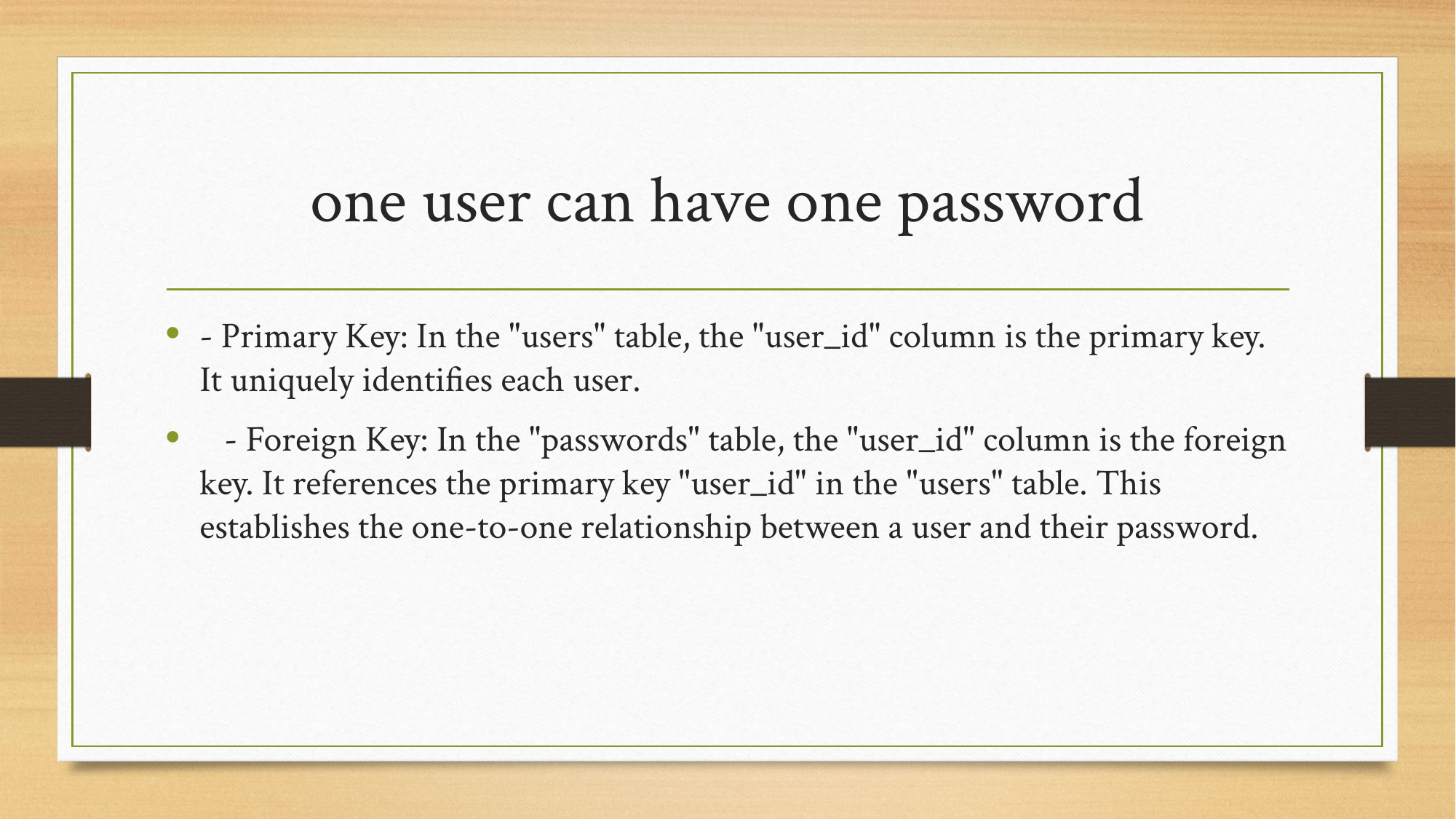

# one user can have one password
- Primary Key: In the "users" table, the "user_id" column is the primary key. It uniquely identifies each user.
   - Foreign Key: In the "passwords" table, the "user_id" column is the foreign key. It references the primary key "user_id" in the "users" table. This establishes the one-to-one relationship between a user and their password.